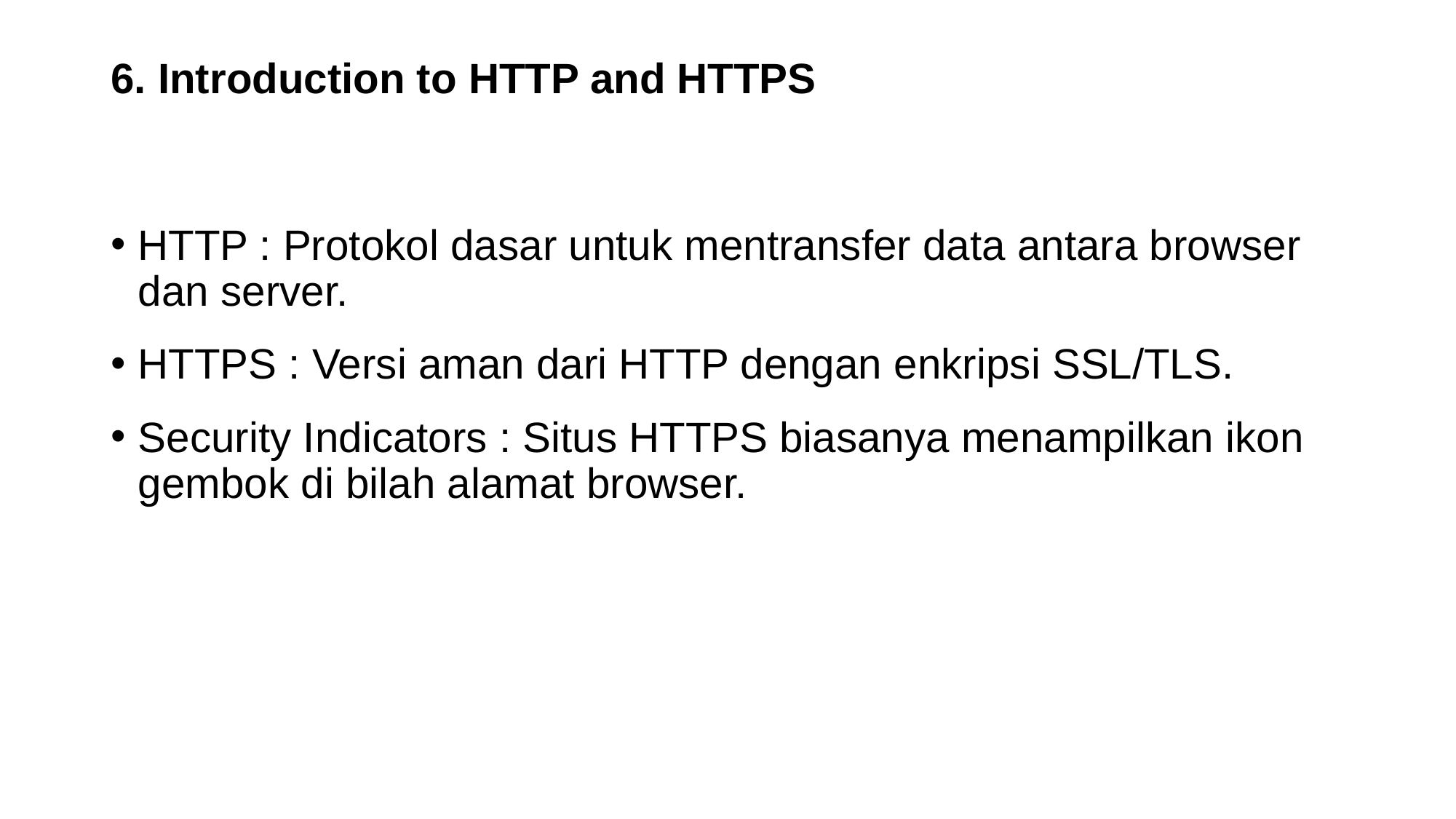

# 6. Introduction to HTTP and HTTPS
HTTP : Protokol dasar untuk mentransfer data antara browser dan server.
HTTPS : Versi aman dari HTTP dengan enkripsi SSL/TLS.
Security Indicators : Situs HTTPS biasanya menampilkan ikon gembok di bilah alamat browser.